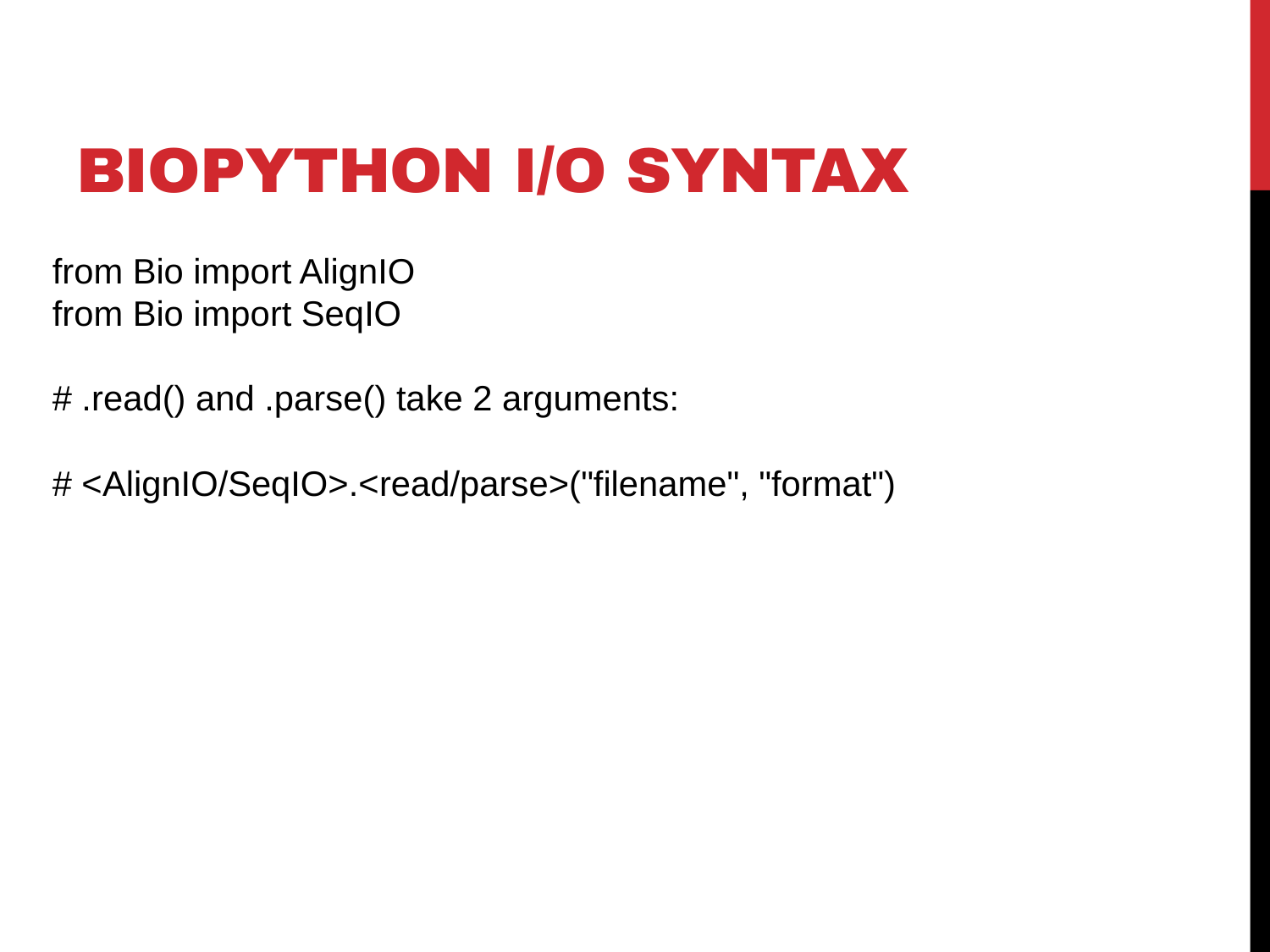

# biopython i/o syntax
from Bio import AlignIO
from Bio import SeqIO

# .read() and .parse() take 2 arguments:

# <AlignIO/SeqIO>.<read/parse>("filename", "format")